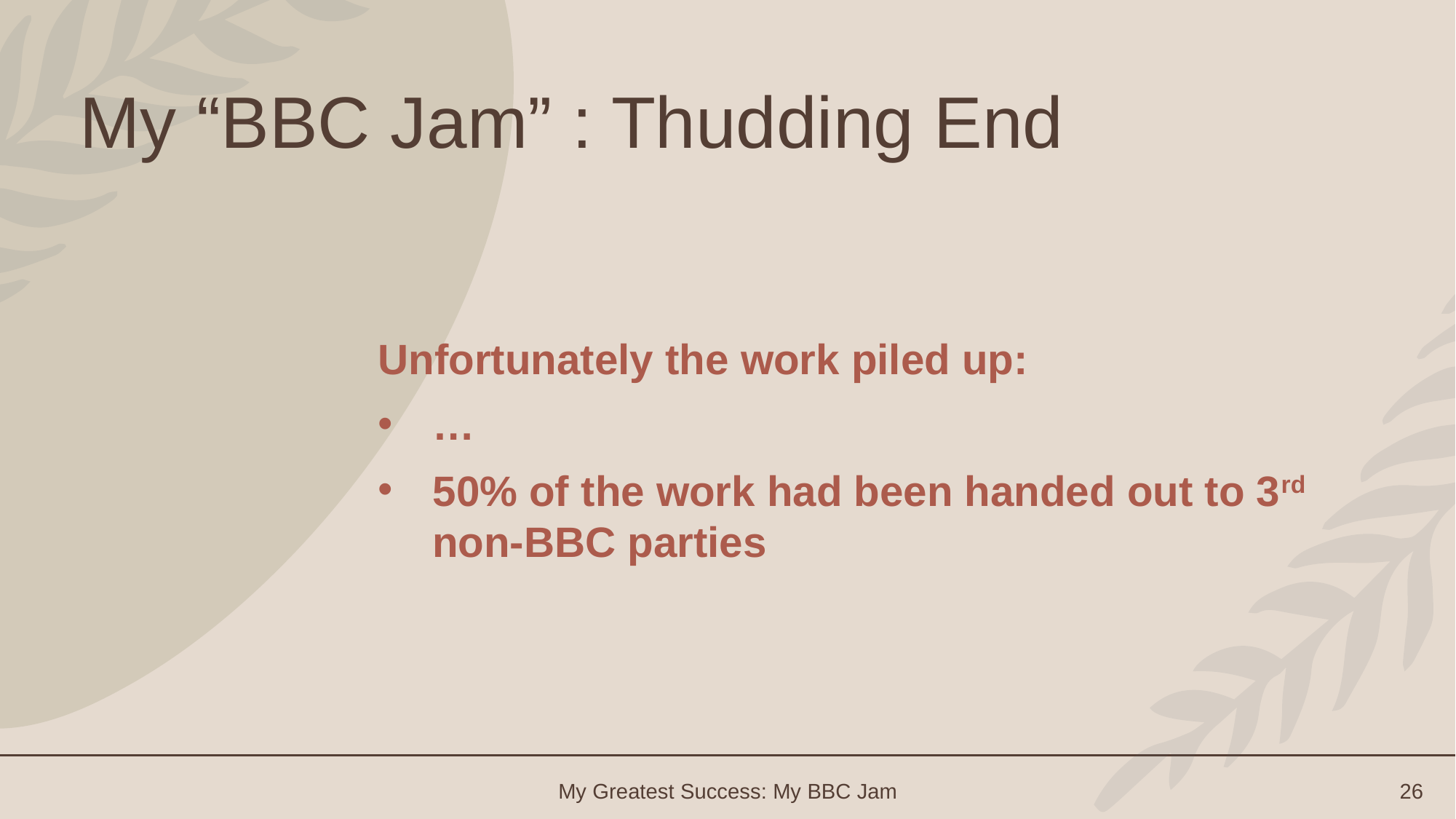

# My “BBC Jam” : Thudding End

Unfortunately the work piled up:
…
50% of the work had been handed out to 3rd non-BBC parties

My Greatest Success: My BBC Jam
26